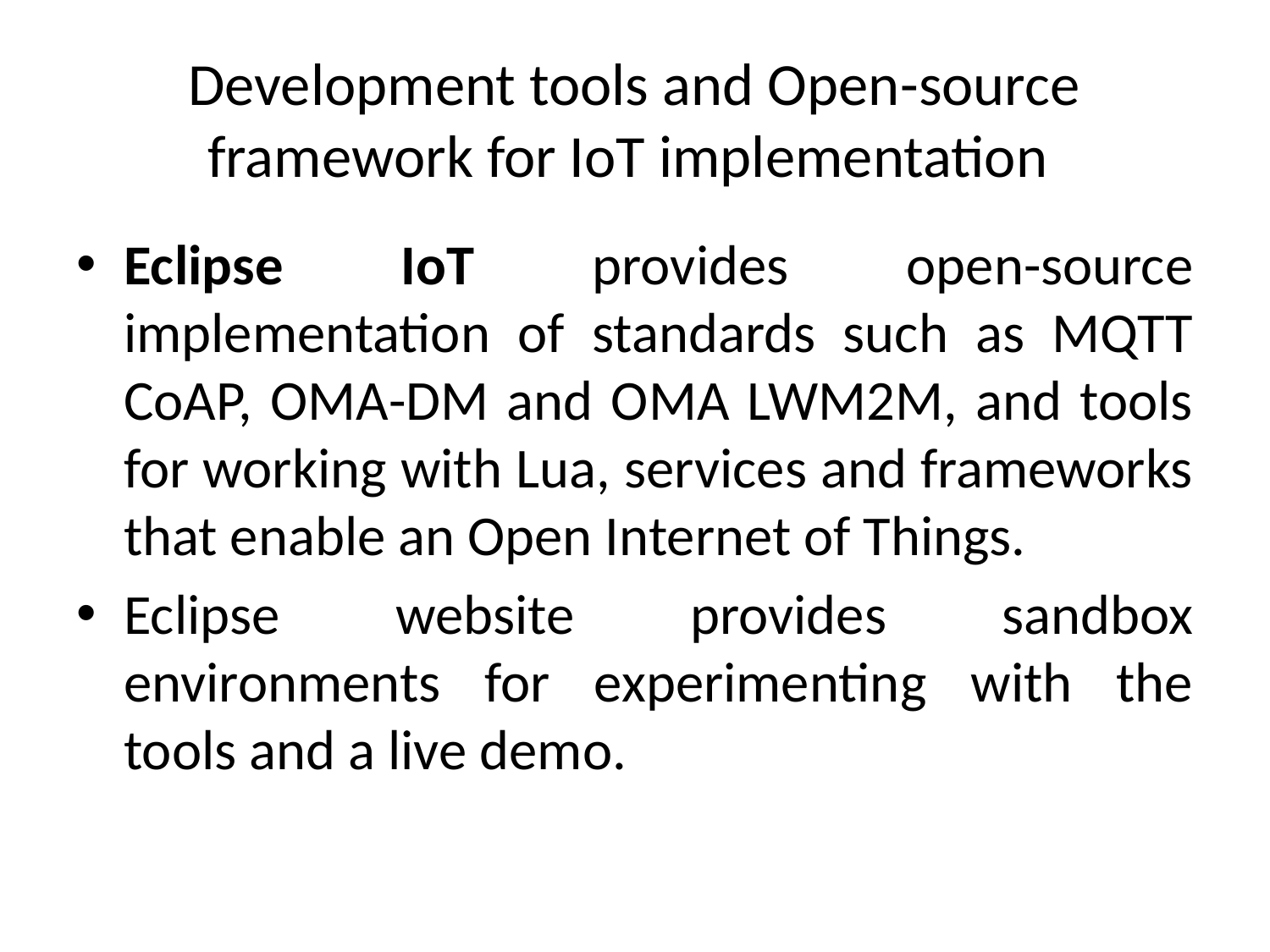

# Development tools and Open-source framework for IoT implementation
Eclipse IoT provides open-source implementation of standards such as MQTT CoAP, OMA-DM and OMA LWM2M, and tools for working with Lua, services and frameworks that enable an Open Internet of Things.
Eclipse website provides sandbox environments for experimenting with the tools and a live demo.